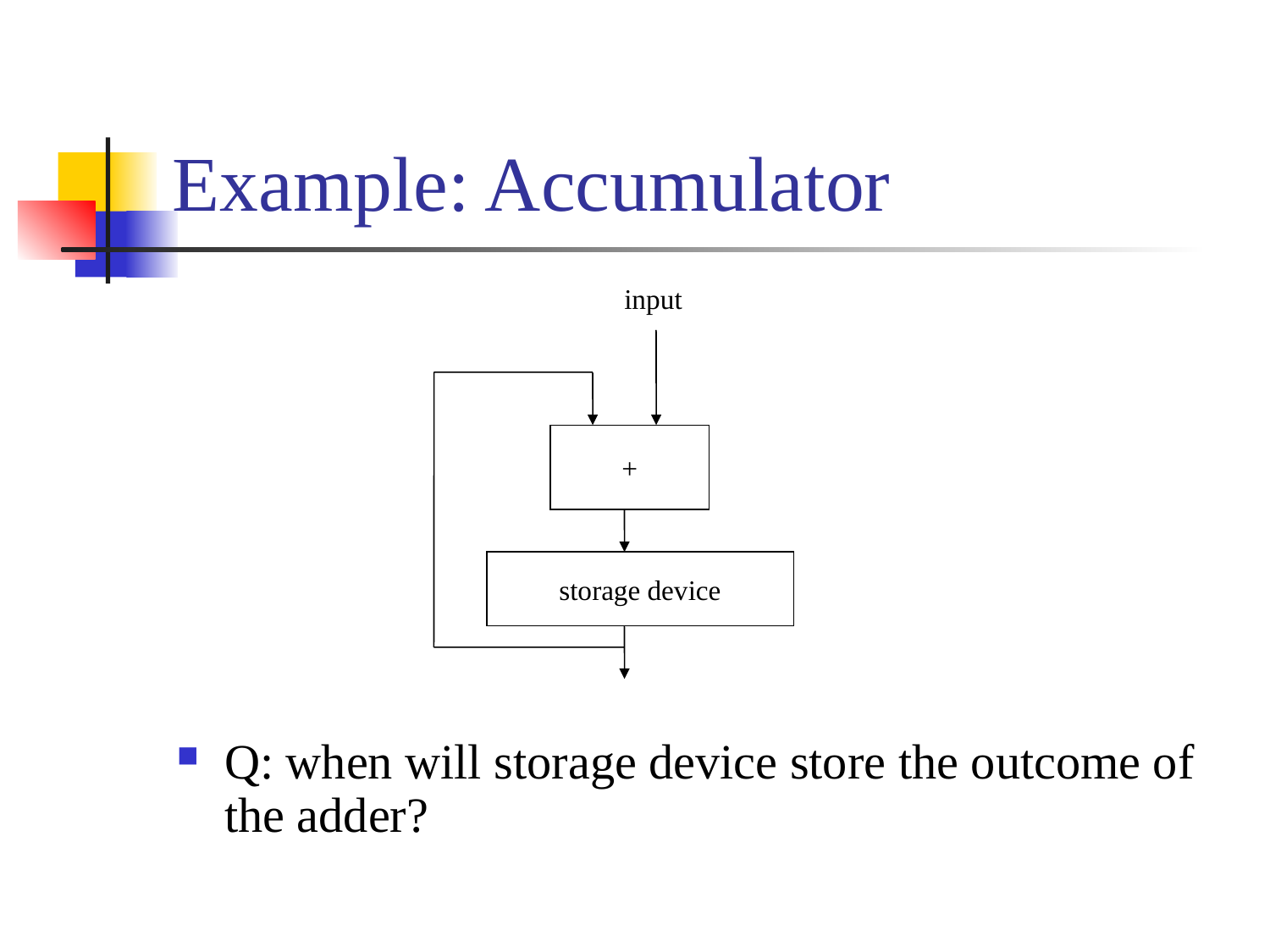

# Example: Accumulator
input

+

storage device

Q: when will storage device store the outcome of the adder?